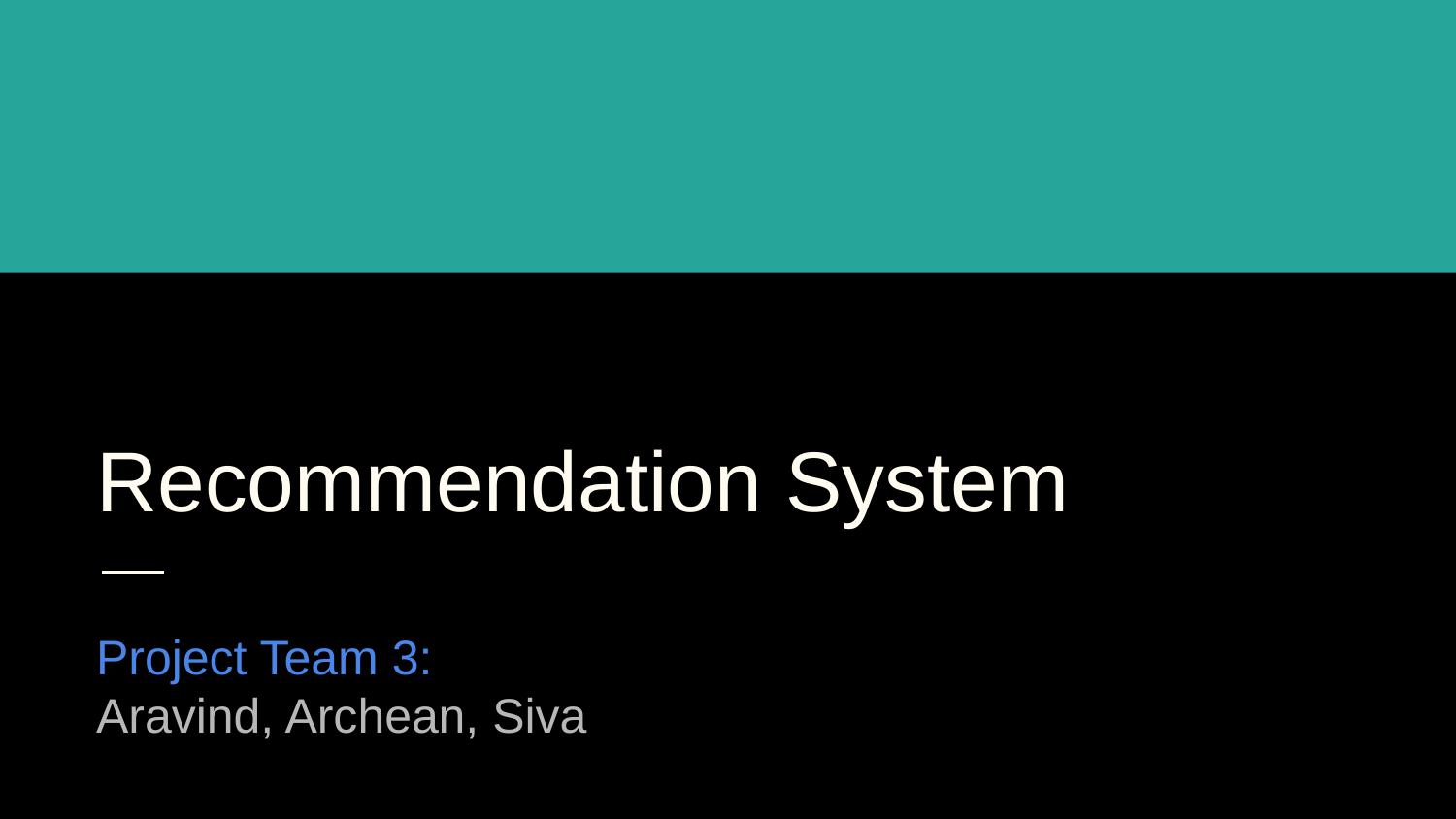

# Recommendation System
Project Team 3:
Aravind, Archean, Siva